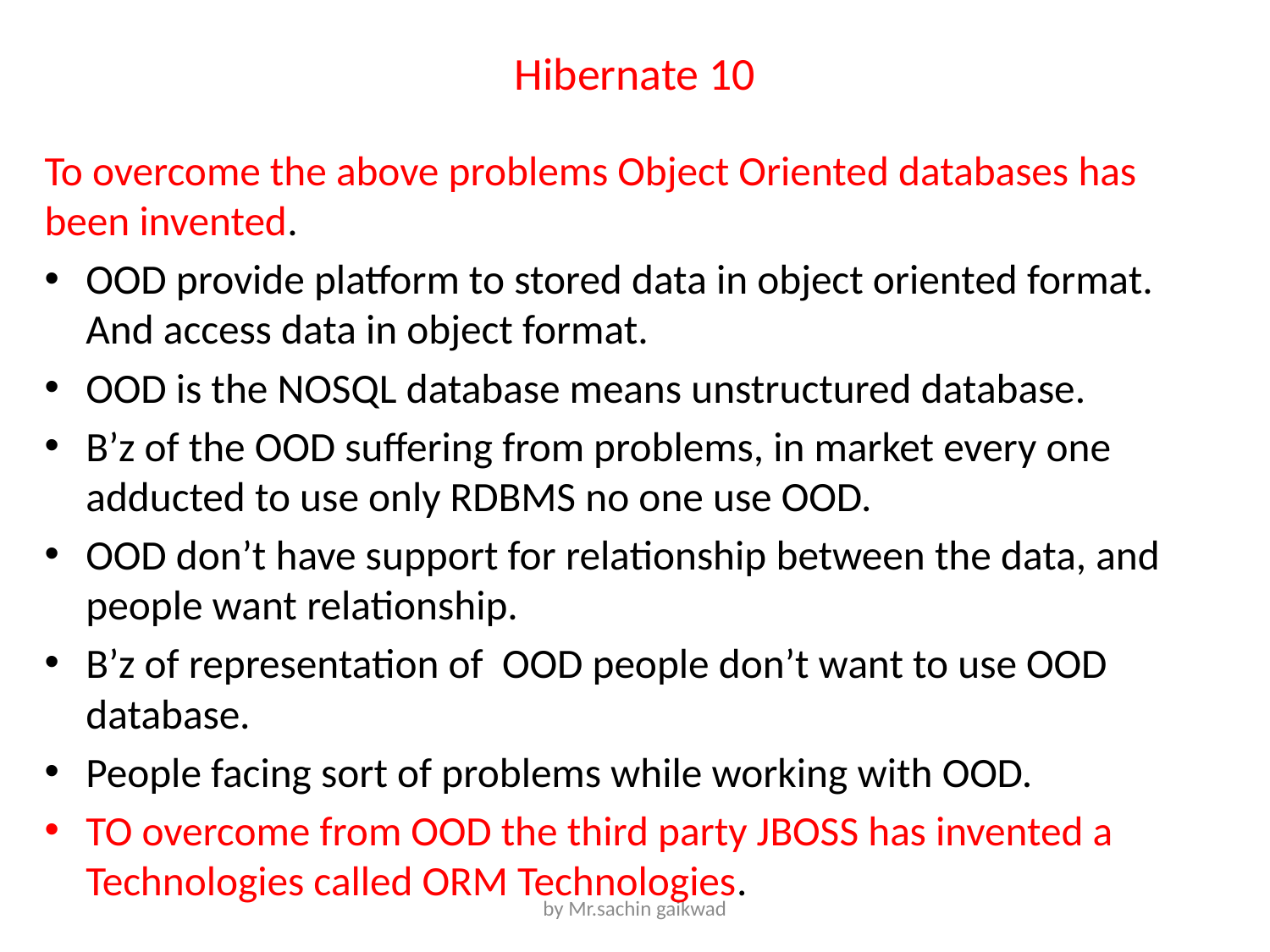

# Hibernate 10
To overcome the above problems Object Oriented databases has been invented.
OOD provide platform to stored data in object oriented format. And access data in object format.
OOD is the NOSQL database means unstructured database.
B’z of the OOD suffering from problems, in market every one adducted to use only RDBMS no one use OOD.
OOD don’t have support for relationship between the data, and people want relationship.
B’z of representation of  OOD people don’t want to use OOD database.
People facing sort of problems while working with OOD.
TO overcome from OOD the third party JBOSS has invented a Technologies called ORM Technologies.

by Mr.sachin gaikwad